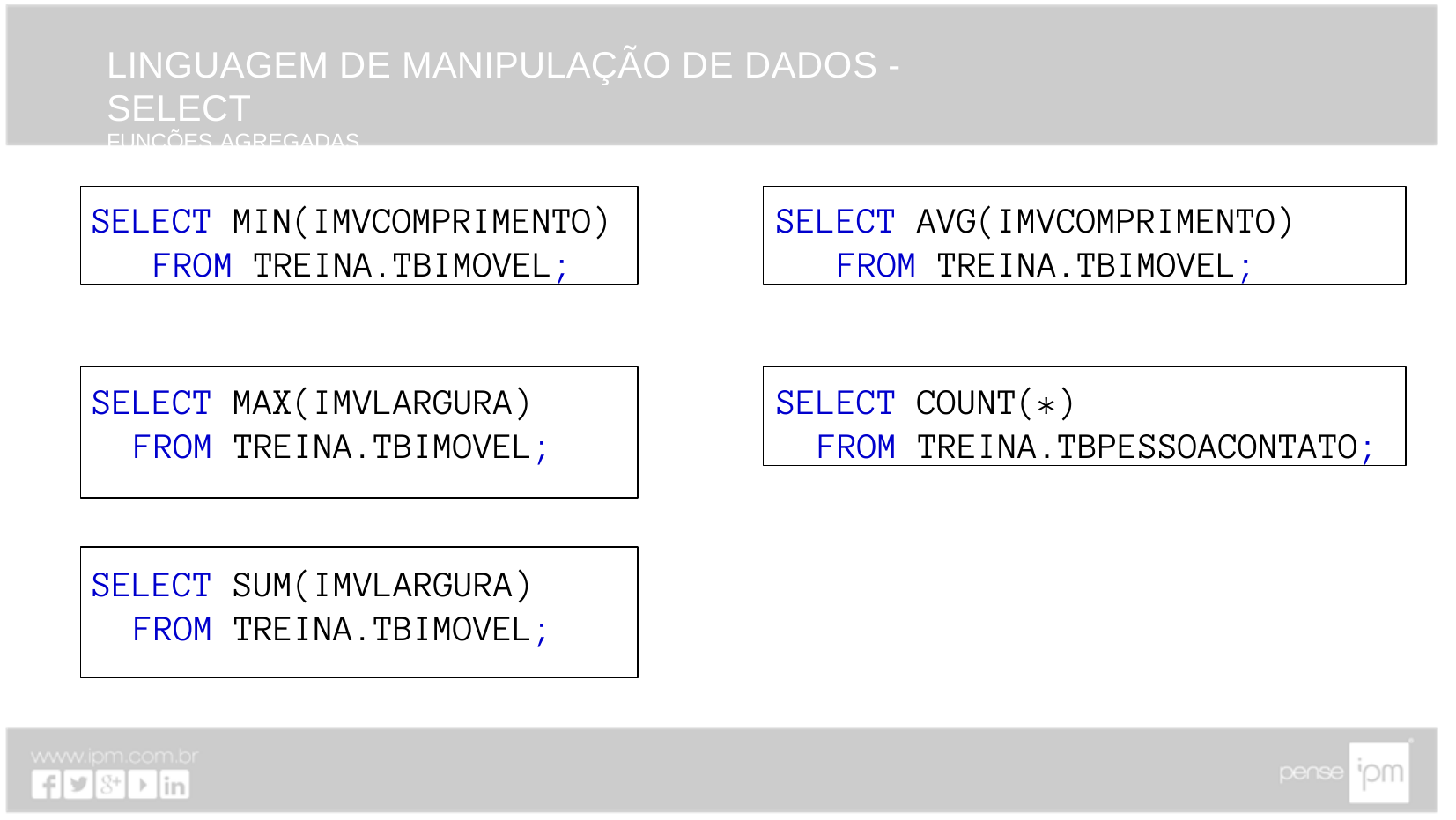

# LINGUAGEM DE MANIPULAÇÃO DE DADOS - SELECT
FUNÇÕES AGREGADAS
SELECT MIN(IMVCOMPRIMENTO)  FROM TREINA.TBIMOVEL;
SELECT AVG(IMVCOMPRIMENTO)  FROM TREINA.TBIMOVEL;

SELECT COUNT(*)
FROM TREINA.TBPESSOACONTATO;

SELECT MAX(IMVLARGURA)
FROM TREINA.TBIMOVEL;

SELECT SUM(IMVLARGURA)  FROM TREINA.TBIMOVEL;